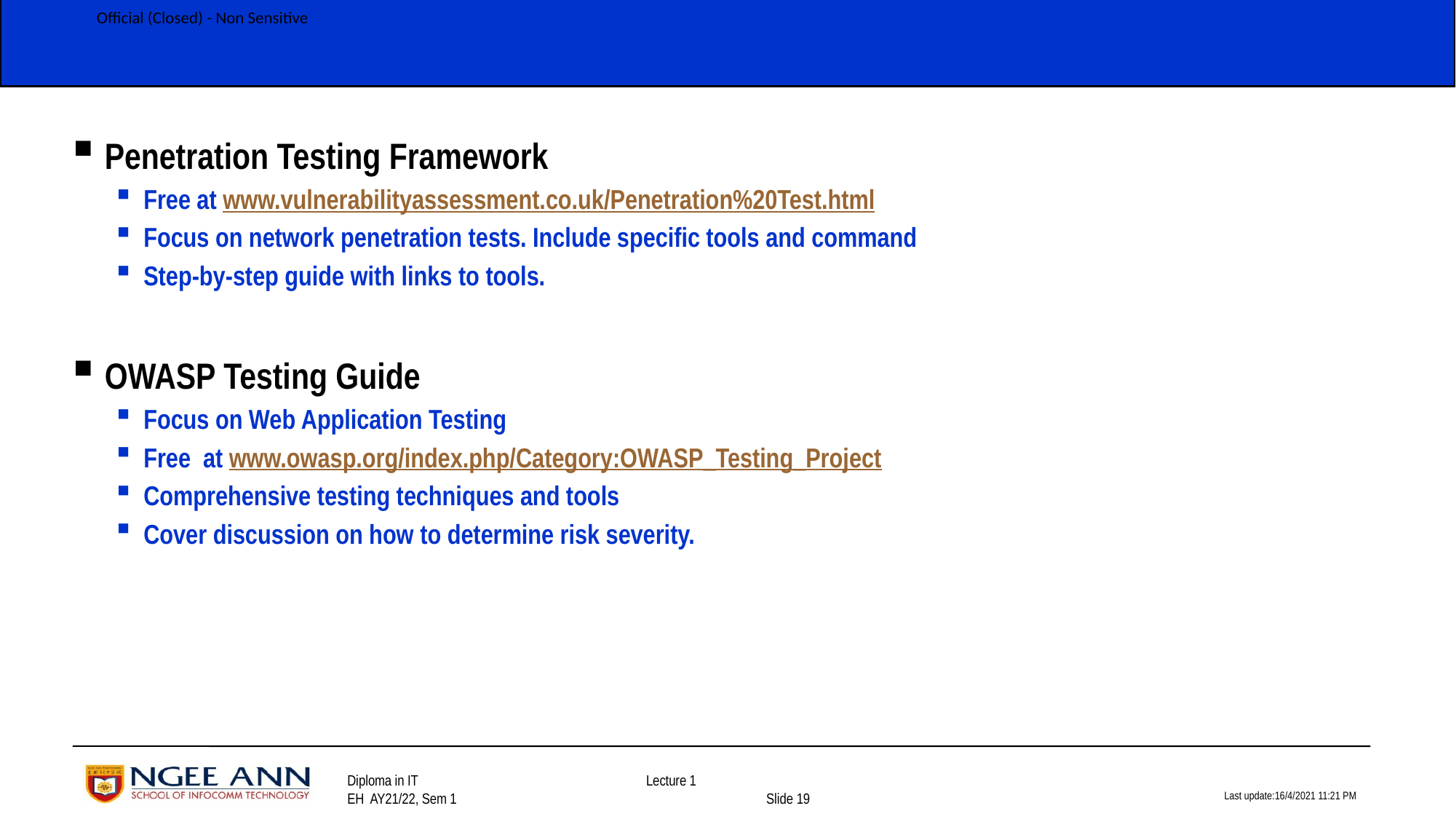

Penetration Testing Framework
Free at www.vulnerabilityassessment.co.uk/Penetration%20Test.html
Focus on network penetration tests. Include specific tools and command
Step-by-step guide with links to tools.

OWASP Testing Guide
Focus on Web Application Testing
Free  at www.owasp.org/index.php/Category:OWASP_Testing_Project
Comprehensive testing techniques and tools
Cover discussion on how to determine risk severity.